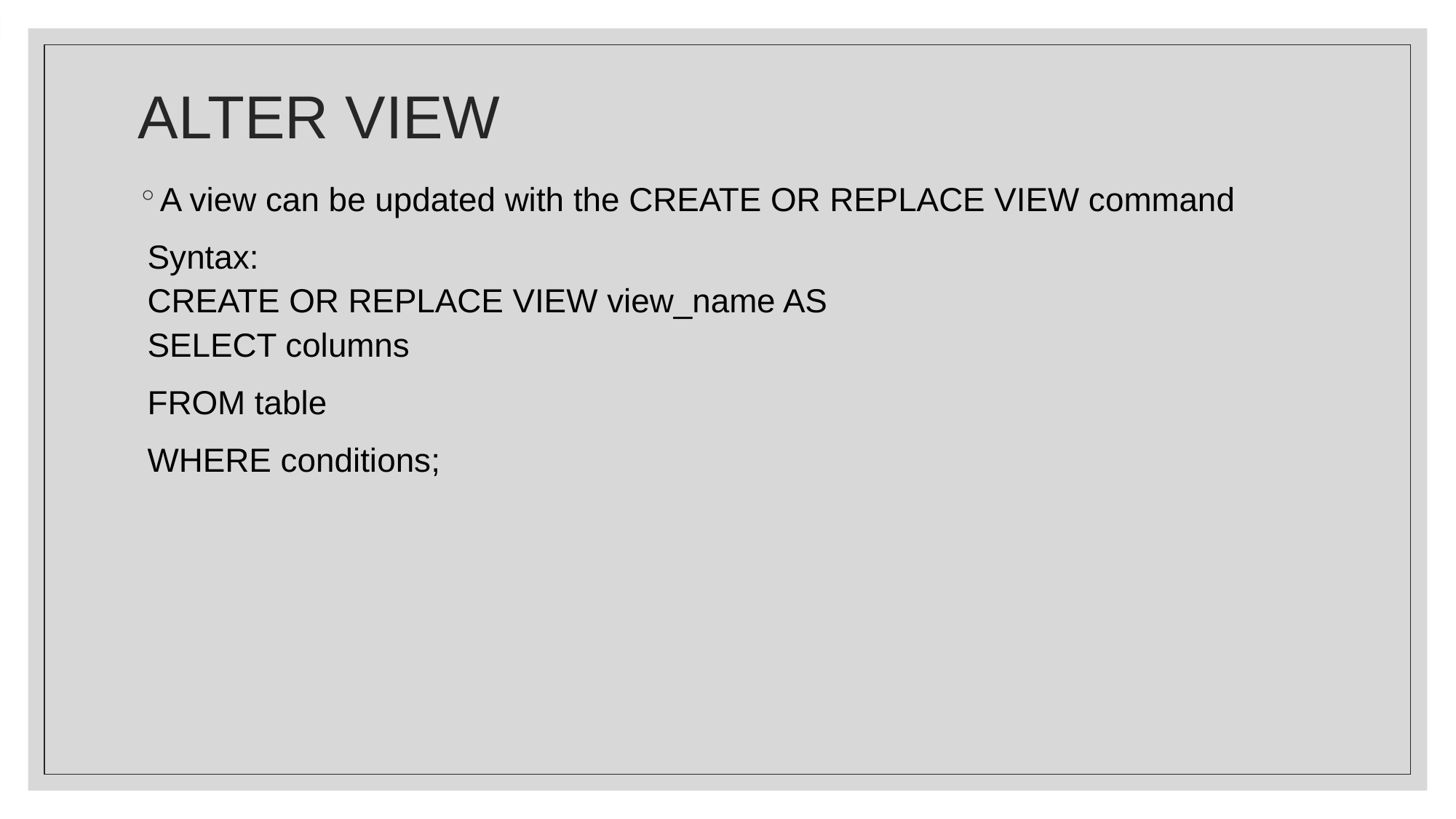

# ALTER VIEW
A view can be updated with the CREATE OR REPLACE VIEW command
 Syntax:
 CREATE OR REPLACE VIEW view_name AS
 SELECT columns
 FROM table
 WHERE conditions;